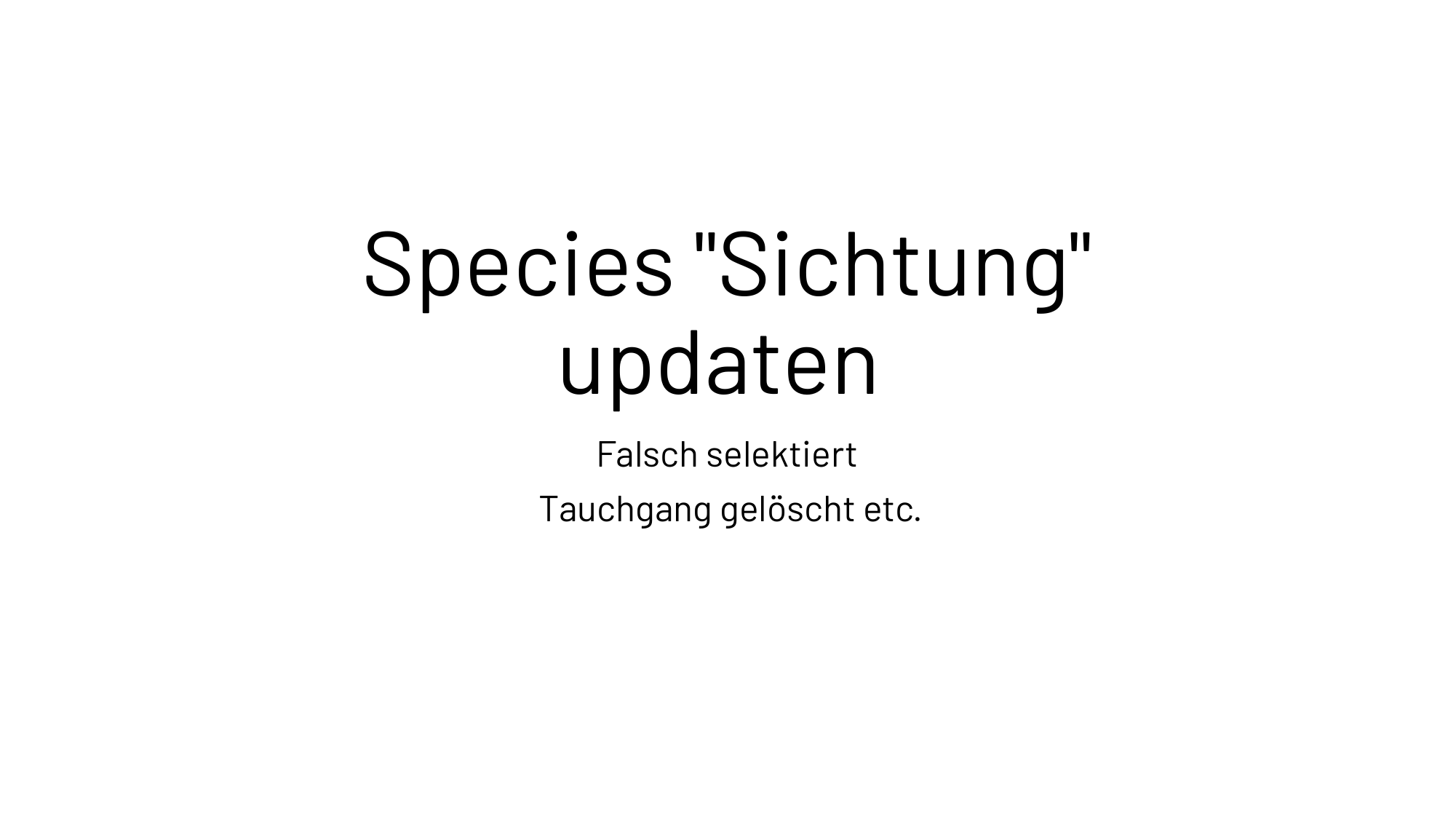

# Species "Sichtung" updaten
Falsch selektiert
 Tauchgang gelöscht etc.